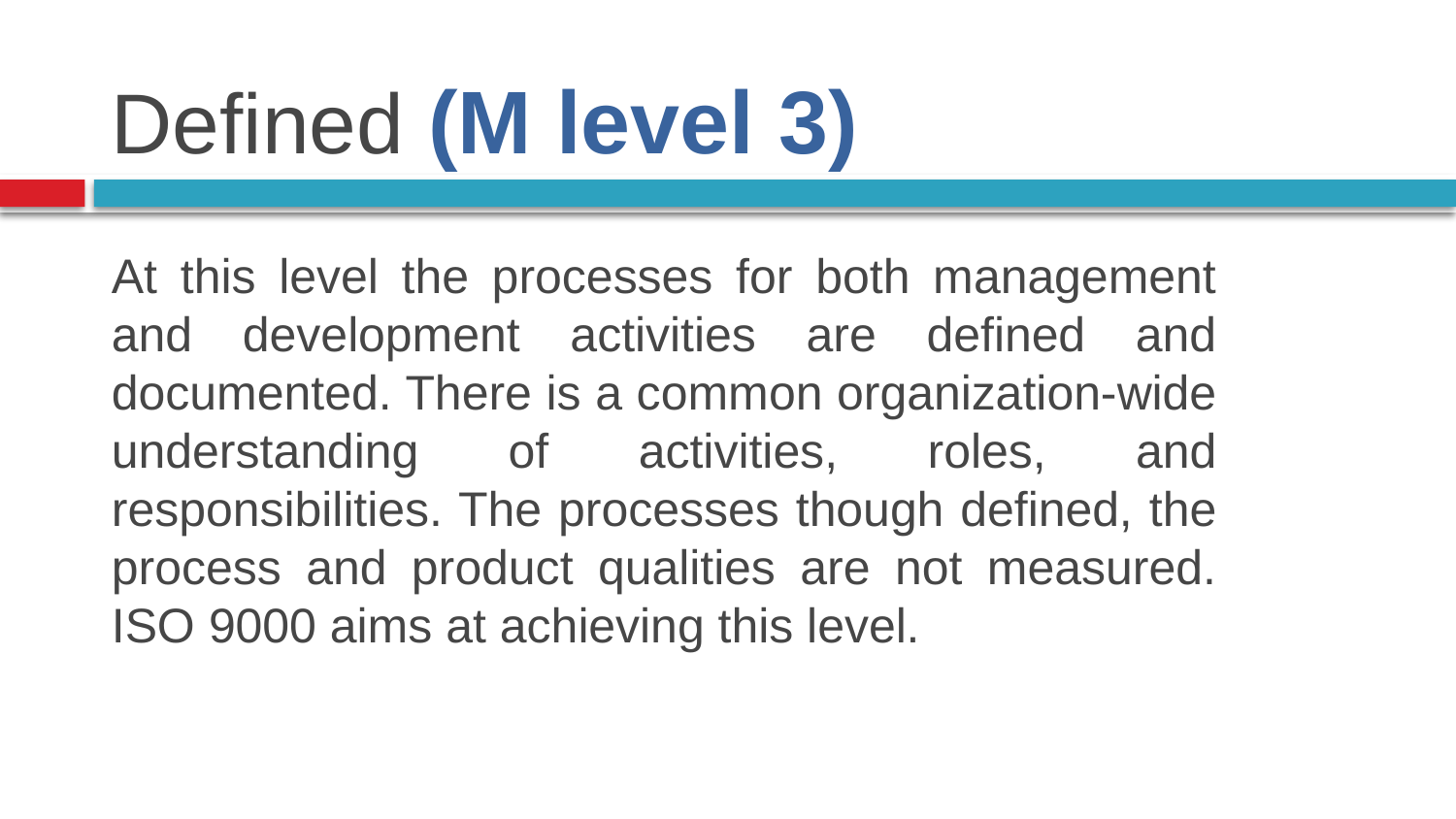

# Defined (M level 3)
At this level the processes for both management and development activities are defined and documented. There is a common organization-wide understanding of activities, roles, and responsibilities. The processes though defined, the process and product qualities are not measured. ISO 9000 aims at achieving this level.